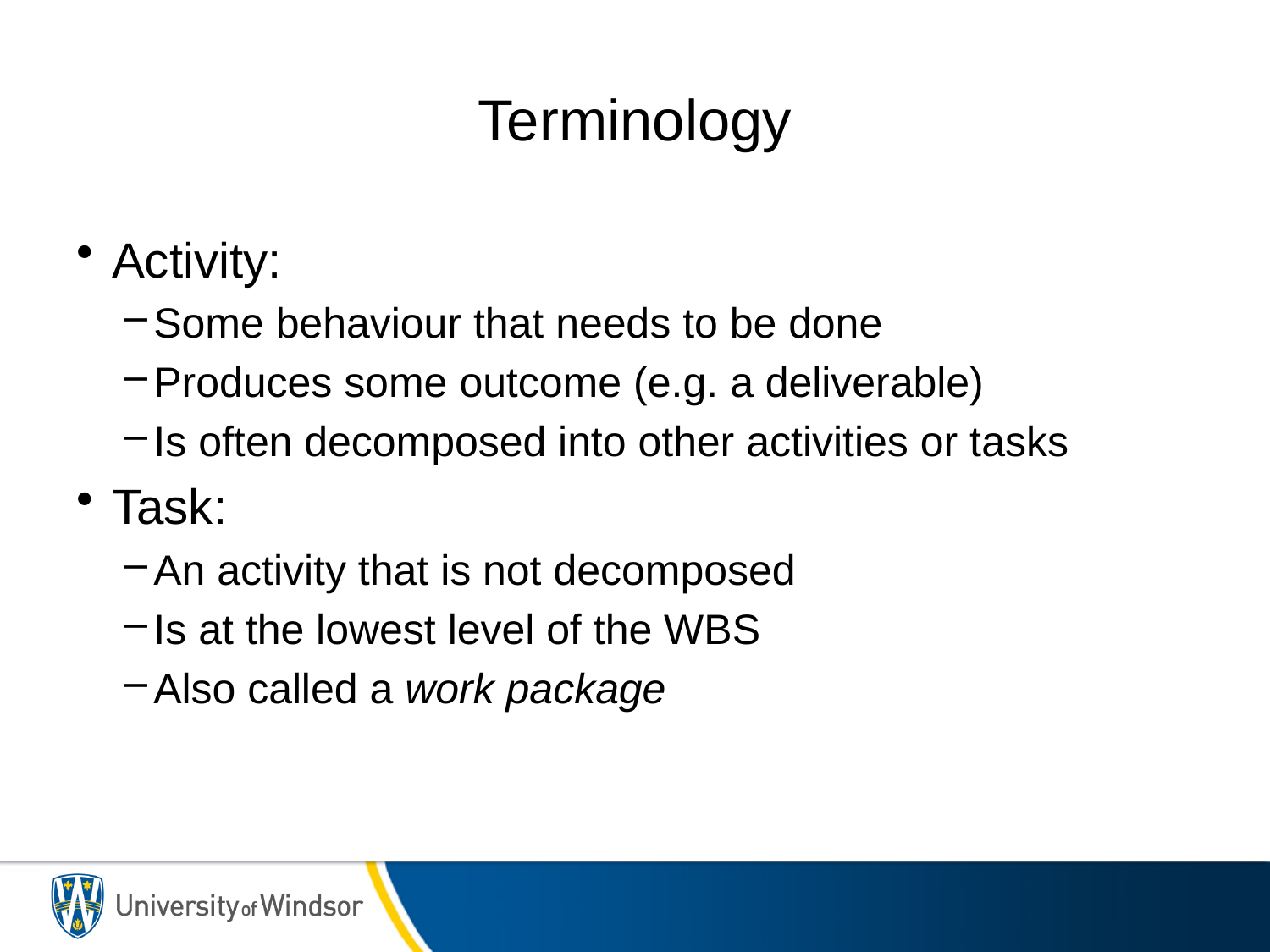

# Terminology
Activity:
Some behaviour that needs to be done
Produces some outcome (e.g. a deliverable)
Is often decomposed into other activities or tasks
Task:
An activity that is not decomposed
Is at the lowest level of the WBS
Also called a work package